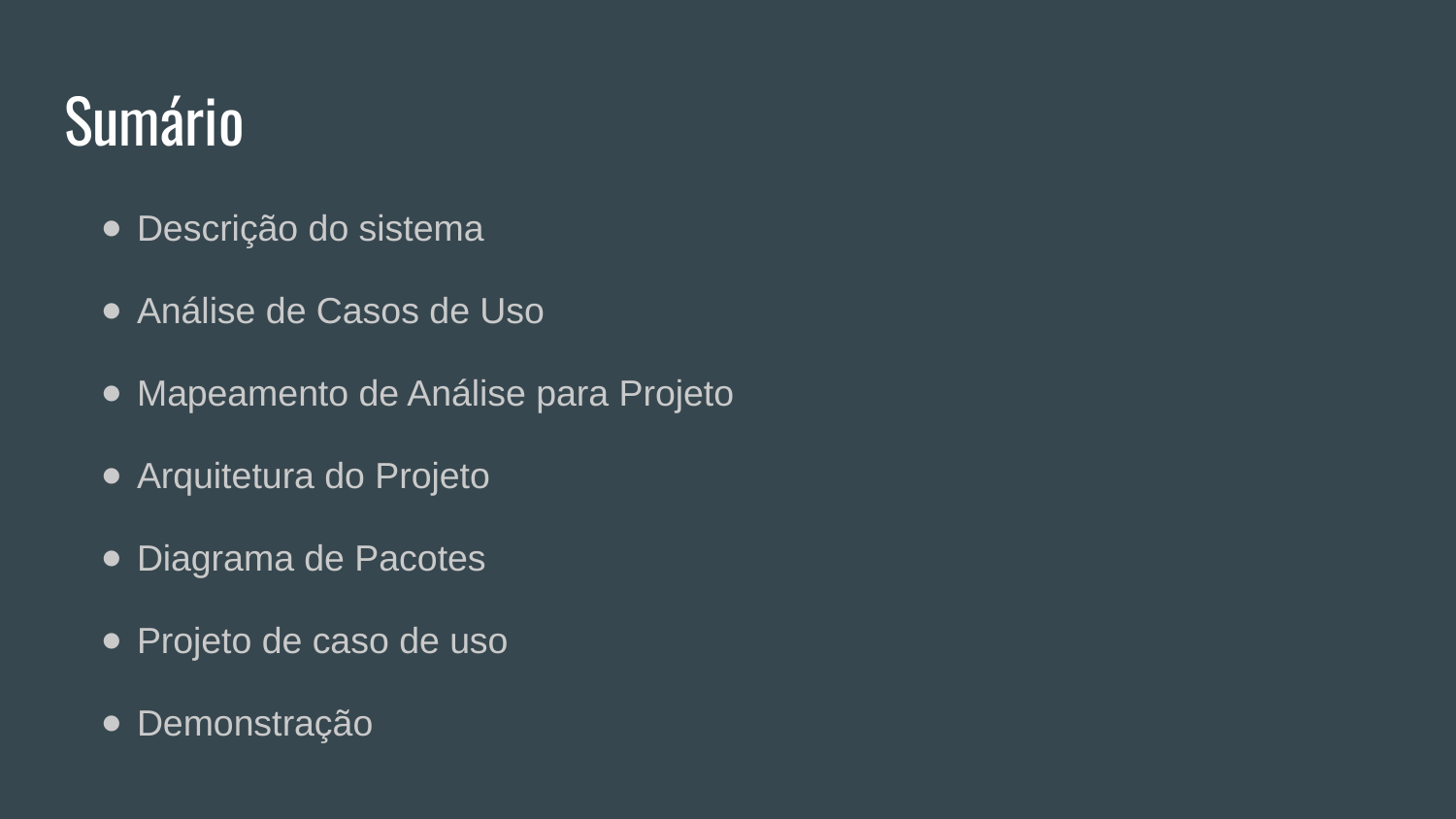

# Sumário
Descrição do sistema
Análise de Casos de Uso
Mapeamento de Análise para Projeto
Arquitetura do Projeto
Diagrama de Pacotes
Projeto de caso de uso
Demonstração